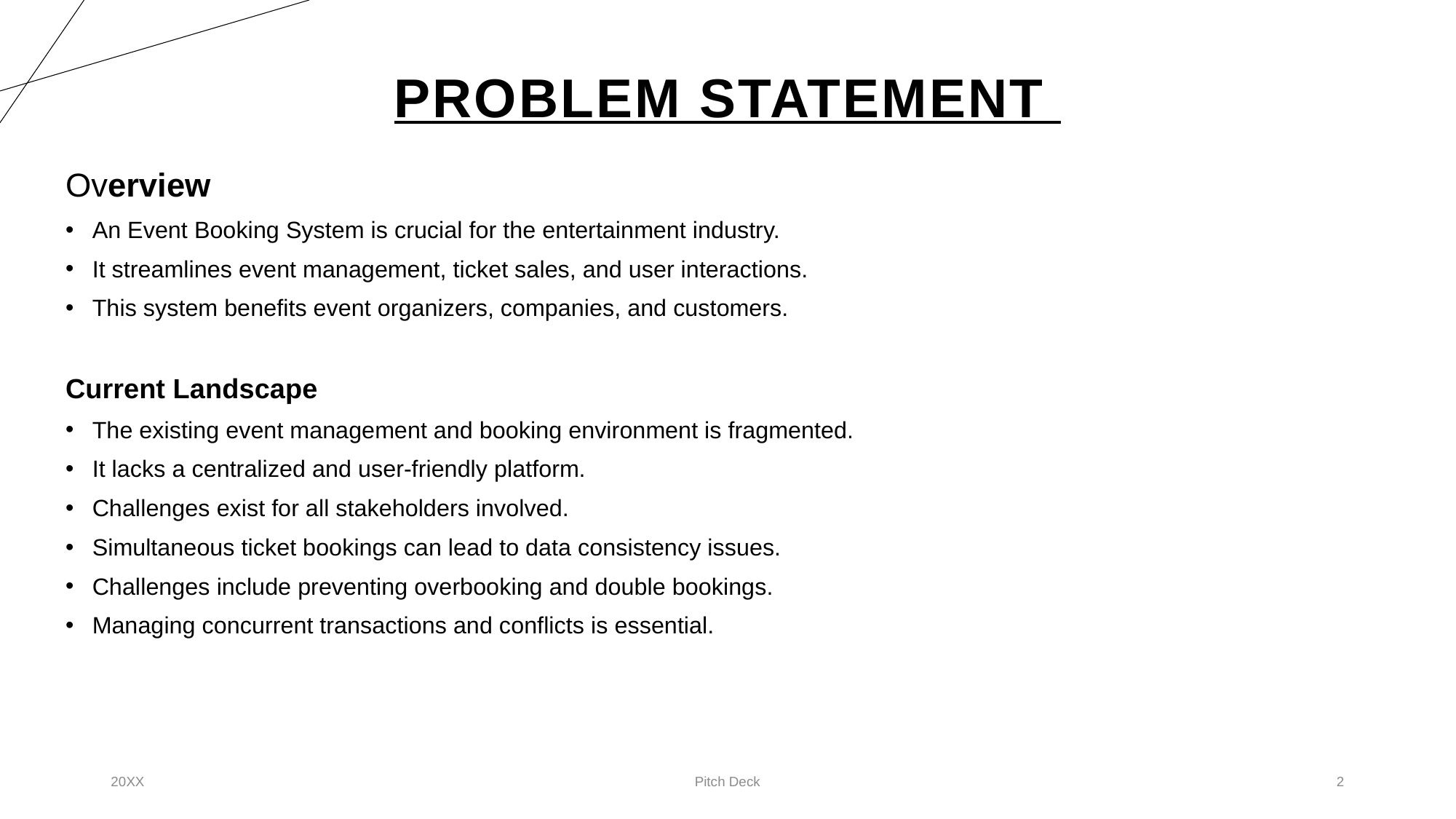

# PROBLEM STATEMENT

Overview
An Event Booking System is crucial for the entertainment industry.
It streamlines event management, ticket sales, and user interactions.
This system benefits event organizers, companies, and customers.

Current Landscape
The existing event management and booking environment is fragmented.
It lacks a centralized and user-friendly platform.
Challenges exist for all stakeholders involved.
Simultaneous ticket bookings can lead to data consistency issues.
Challenges include preventing overbooking and double bookings.
Managing concurrent transactions and conflicts is essential.

20XX
Pitch Deck
2